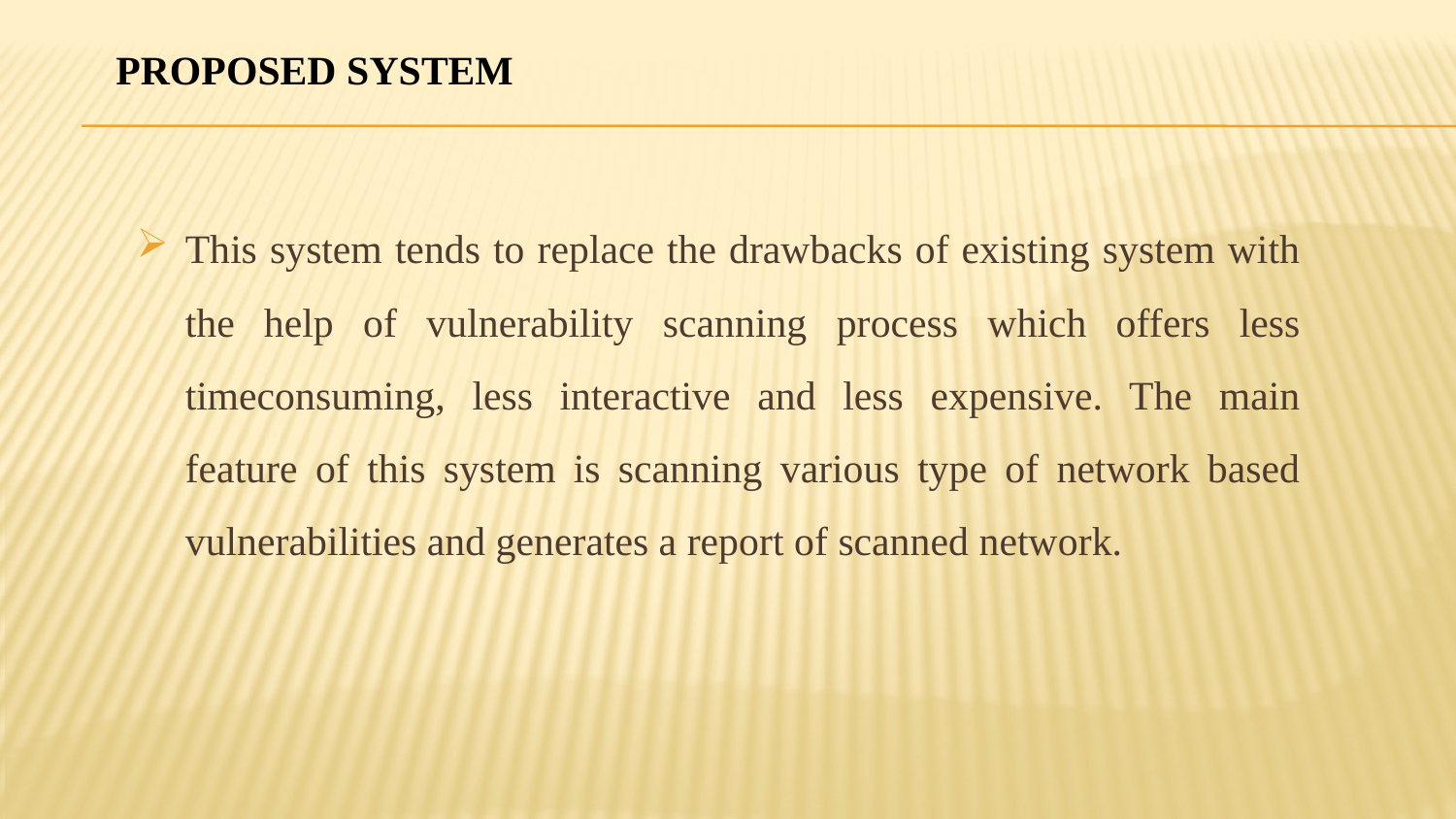

PROPOSED SYSTEM
# This system tends to replace the drawbacks of existing system with the help of vulnerability scanning process which offers less timeconsuming, less interactive and less expensive. The main feature of this system is scanning various type of network based vulnerabilities and generates a report of scanned network.